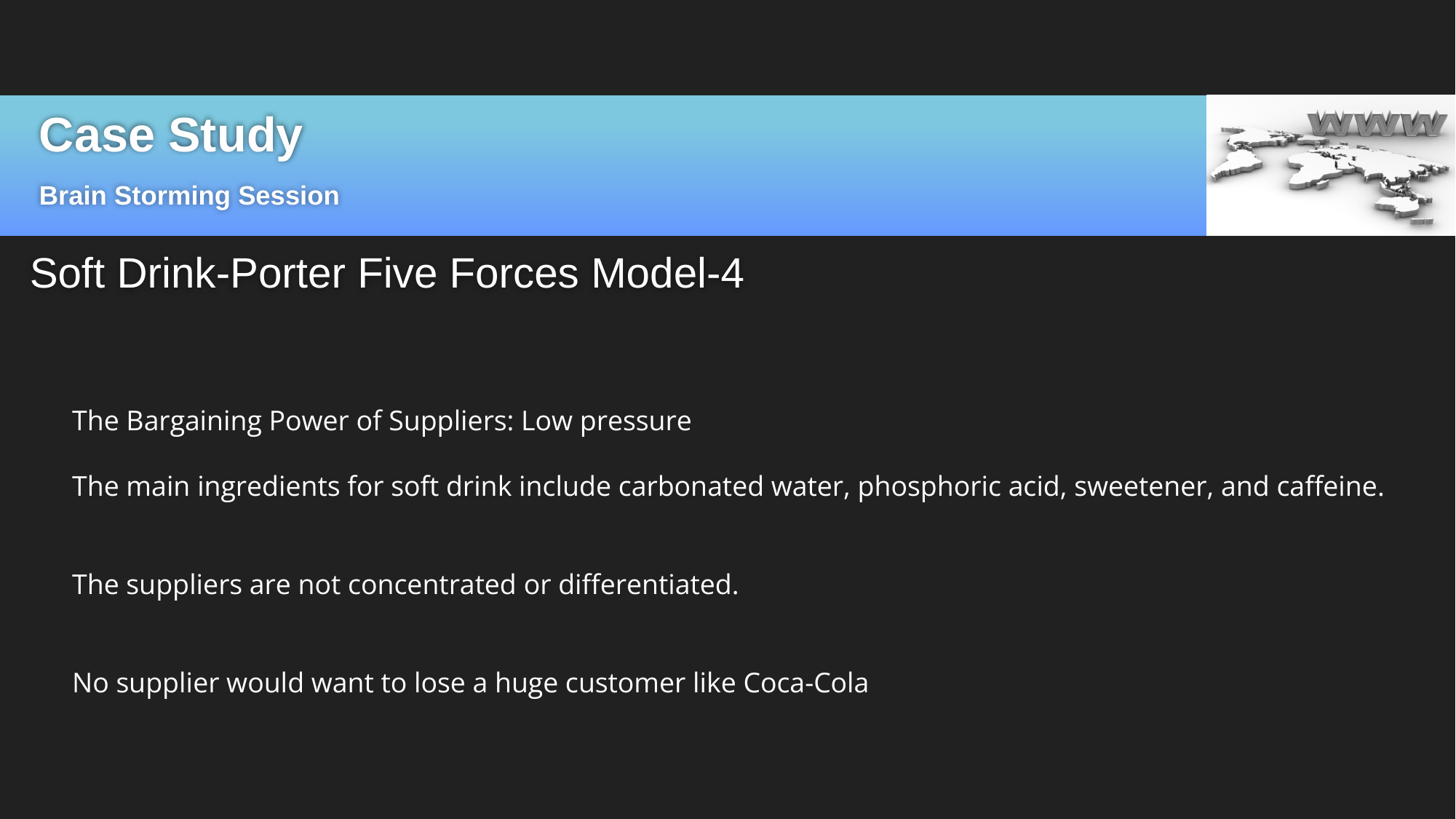

# Case Study
Brain Storming Session
Soft Drink-Porter Five Forces Model-4
The Bargaining Power of Suppliers: Low pressure

The main ingredients for soft drink include carbonated water, phosphoric acid, sweetener, and caffeine.

The suppliers are not concentrated or differentiated.

No supplier would want to lose a huge customer like Coca-Cola